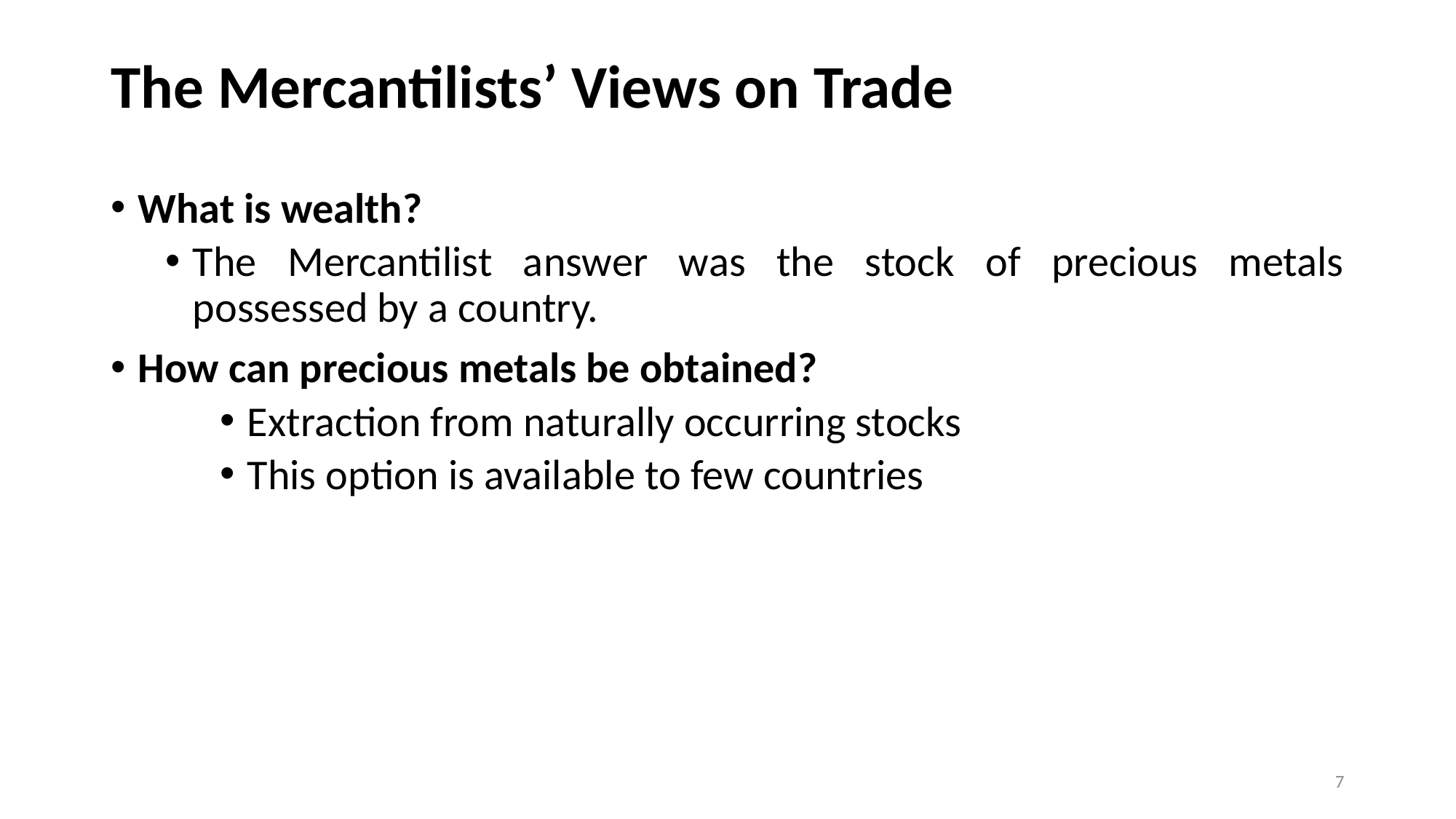

# The Mercantilists’ Views on Trade
What is wealth?
The Mercantilist answer was the stock of precious metals possessed by a country.
How can precious metals be obtained?
Extraction from naturally occurring stocks
This option is available to few countries

7